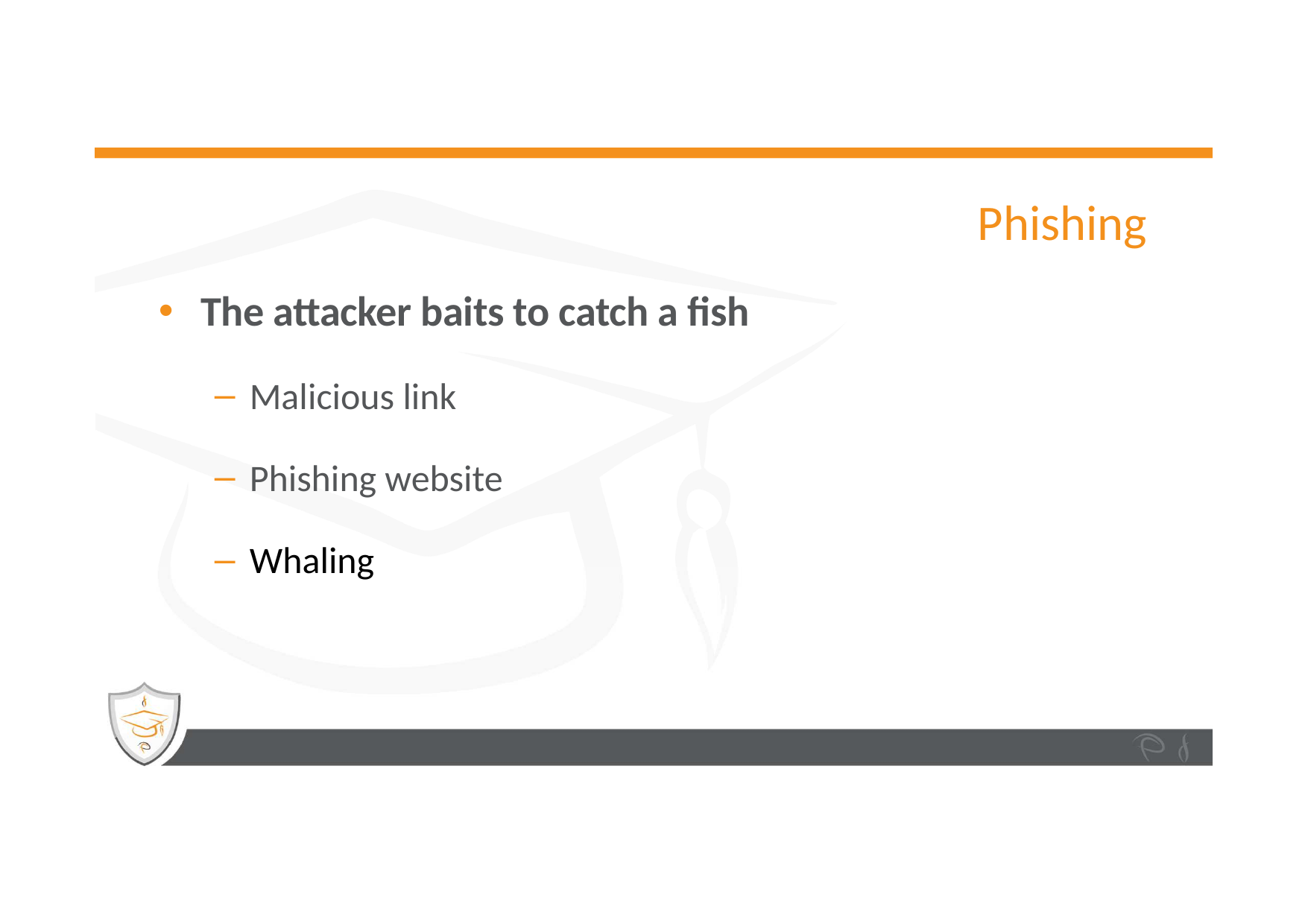

# Phishing
The attacker baits to catch a fish
Malicious link
Phishing website
Whaling